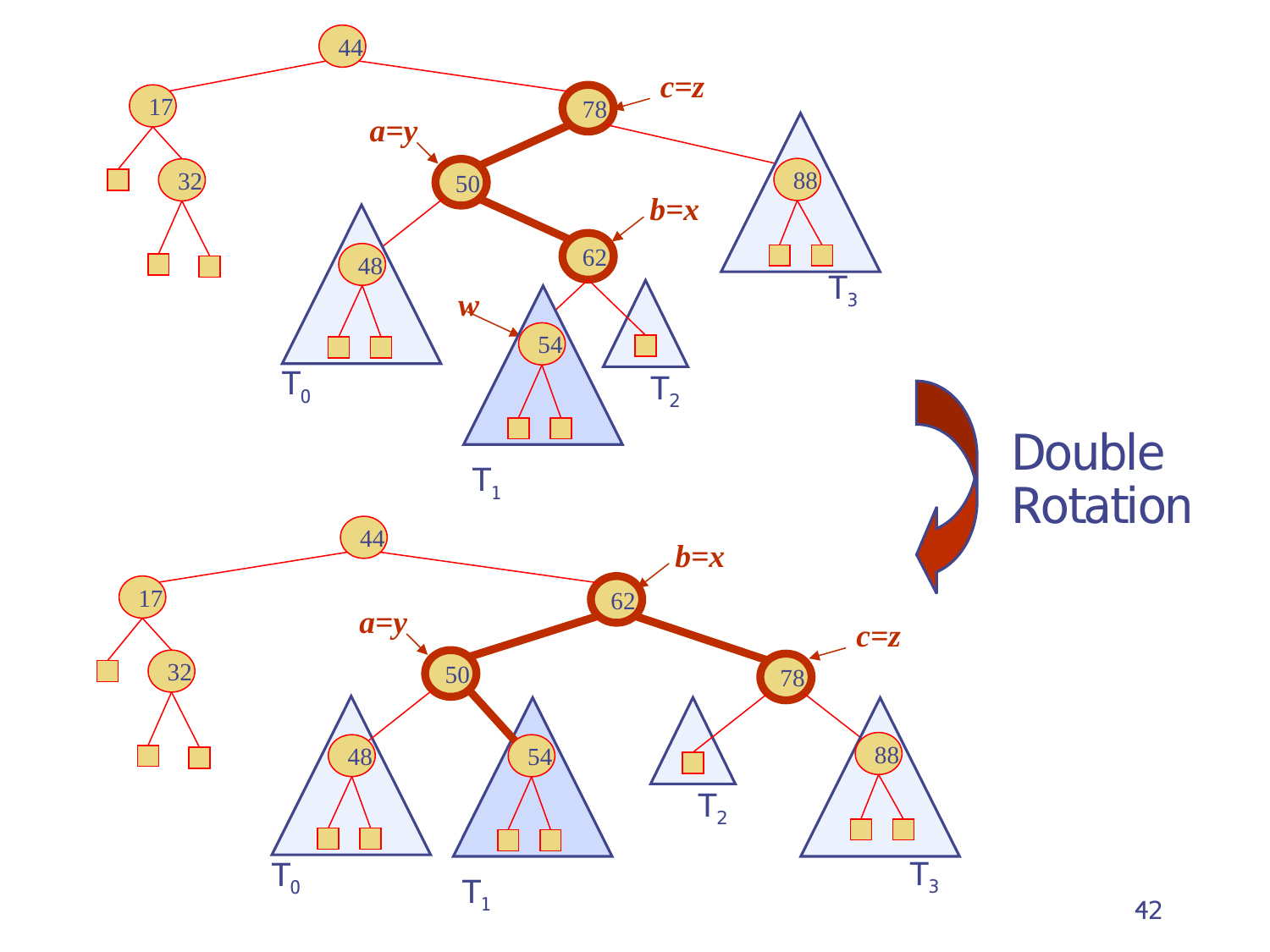

44
c=z
17
78

a=y

88

T3

32
50

b=x

48

T0

62

w

T2

54

T1

Double Rotation
44
b=x

17
62
a=y
c=z

32
50
78

48

T0

T2

54

T1

88

T3

42